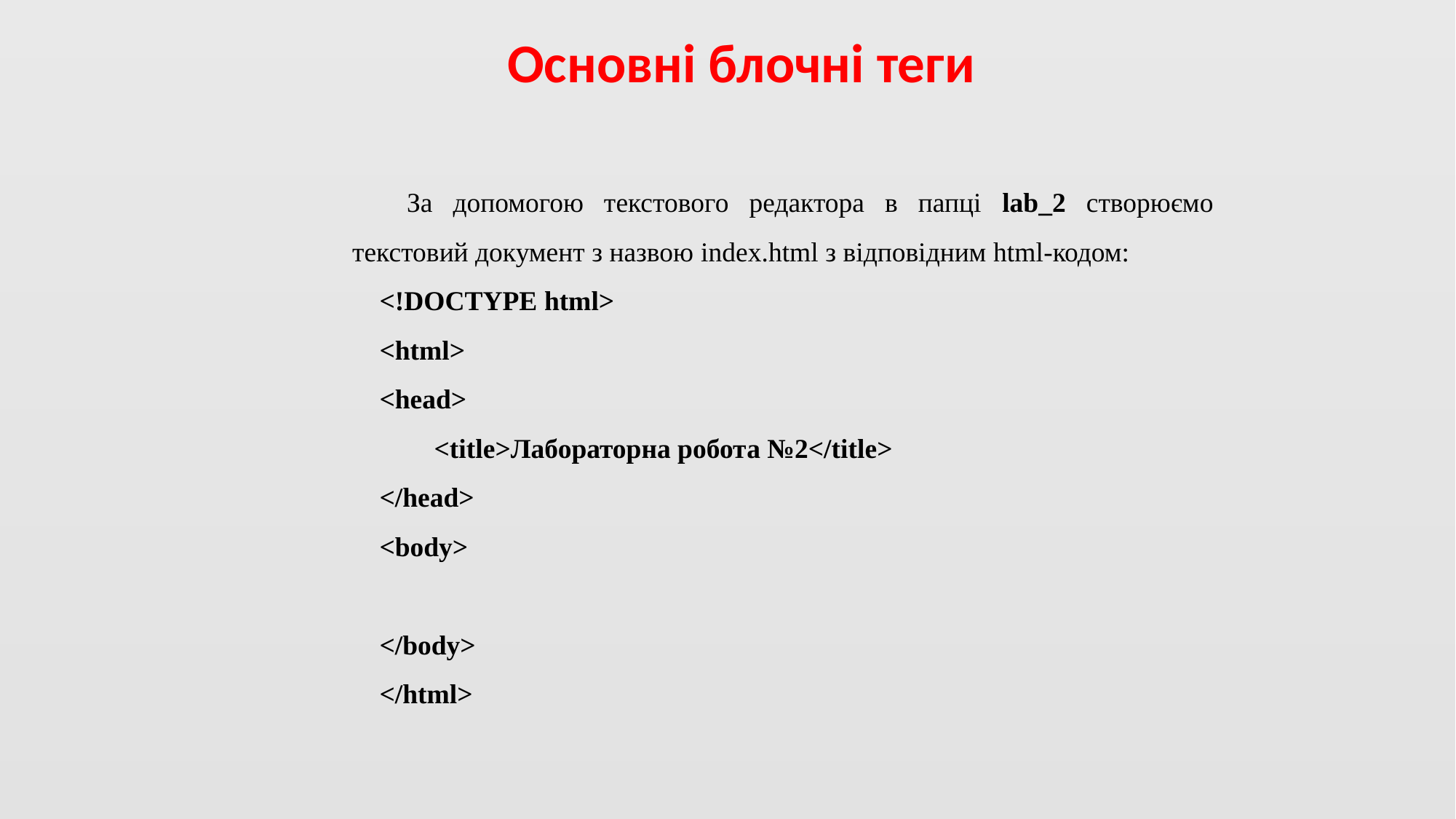

# Основні блочні теги
	За допомогою текстового редактора в папці lab_2 створюємо текстовий документ з назвою index.html з відповідним html-кодом:
<!DOCTYPE html>
<html>
<head>
	<title>Лабораторна робота №2</title>
</head>
<body>

</body>
</html>